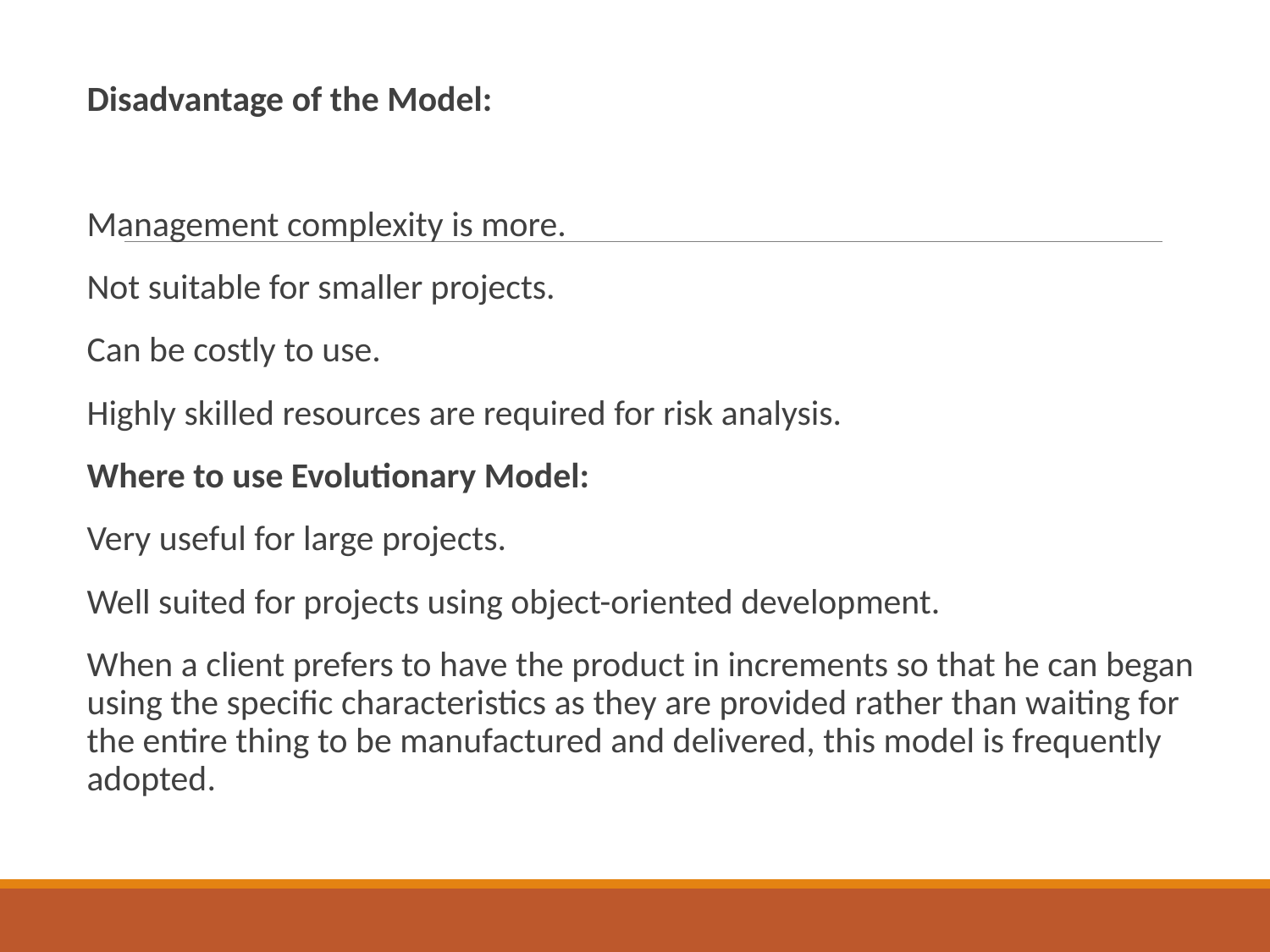

Disadvantage of the Model:

Management complexity is more.
Not suitable for smaller projects.
Can be costly to use.
Highly skilled resources are required for risk analysis.
Where to use Evolutionary Model:
Very useful for large projects.
Well suited for projects using object-oriented development.
When a client prefers to have the product in increments so that he can began using the specific characteristics as they are provided rather than waiting for the entire thing to be manufactured and delivered, this model is frequently adopted.